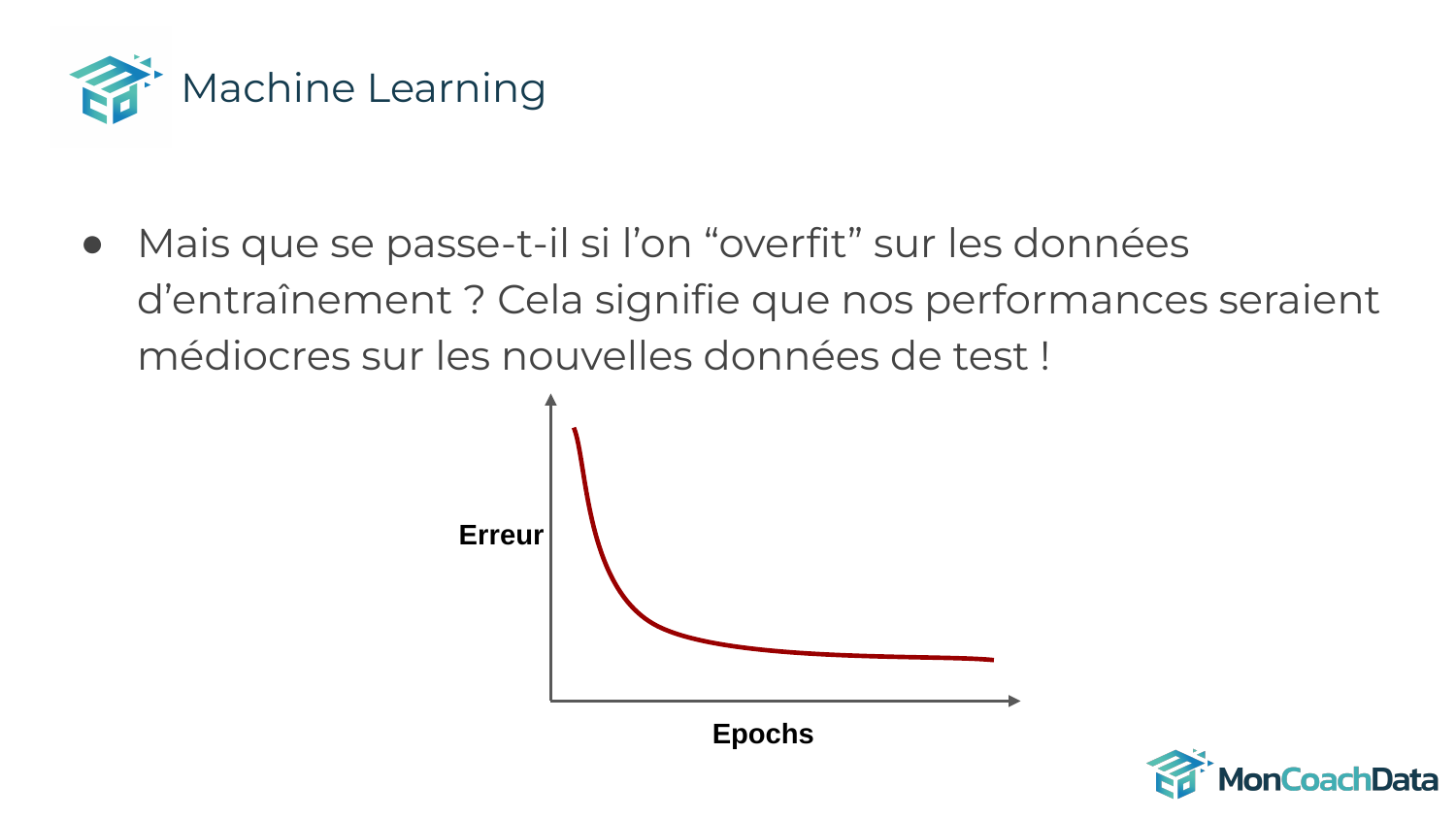

# Machine Learning

Mais que se passe-t-il si l’on “overfit” sur les données d’entraînement ? Cela signifie que nos performances seraient médiocres sur les nouvelles données de test !

Erreur
Epochs